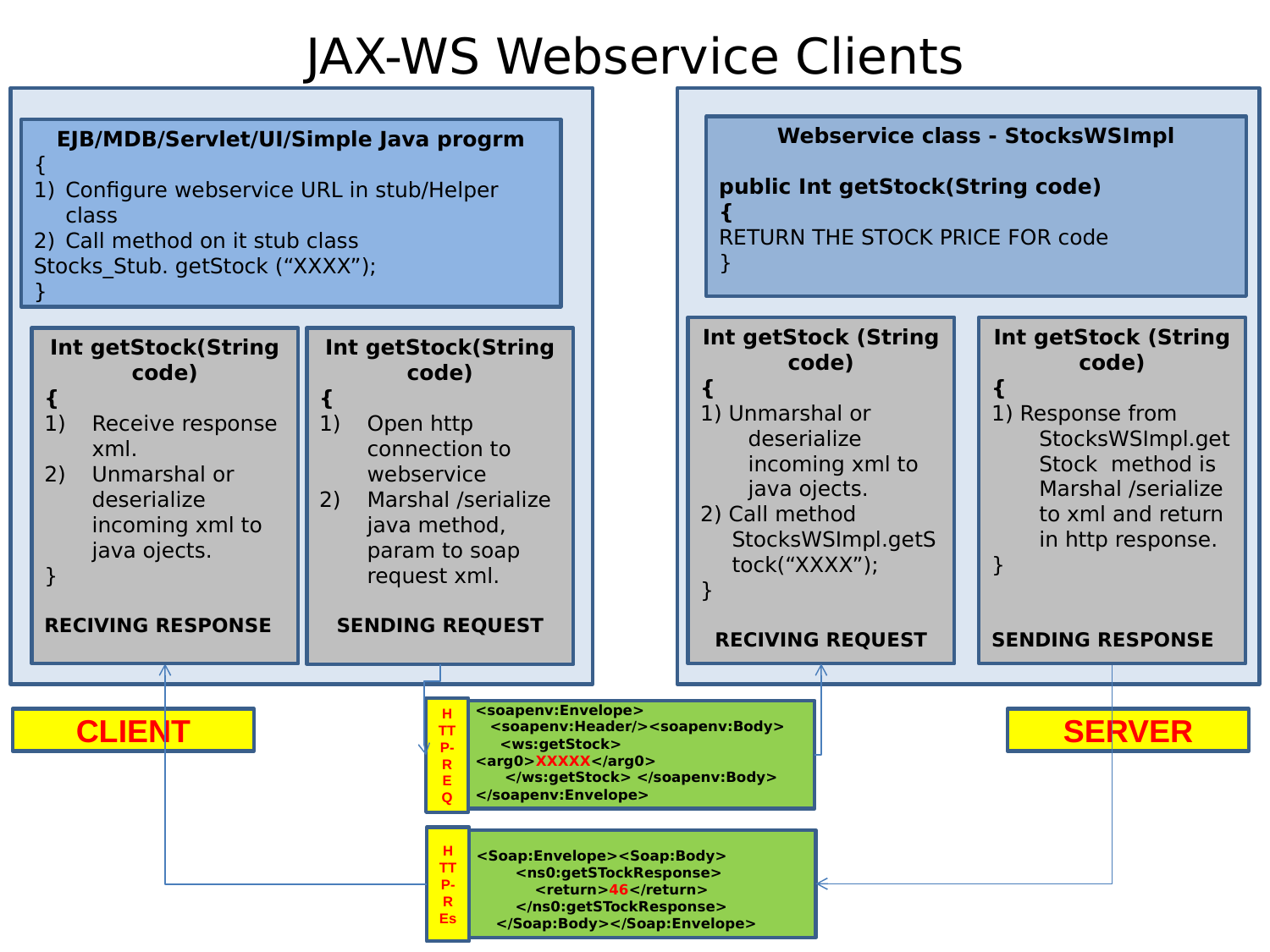

JAX-WS Webservice Clients

Webservice class - StocksWSImpl

public Int getStock(String code)
{
RETURN THE STOCK PRICE FOR code
}
EJB/MDB/Servlet/UI/Simple Java progrm
{
Configure webservice URL in stub/Helper class
Call method on it stub class
Stocks_Stub. getStock (“XXXX”);
}

Int getStock (String code)
{
1) Unmarshal or deserialize incoming xml to java ojects.
2) Call method StocksWSImpl.getStock(“XXXX”);
}

RECIVING REQUEST

Int getStock (String code)
{
1) Response from StocksWSImpl.getStock  method is Marshal /serialize to xml and return in http response.
}

SENDING RESPONSE

Int getStock(String code)
{
Receive response xml.
Unmarshal or deserialize incoming xml to java ojects.
}

RECIVING RESPONSE
Int getStock(String code)
{
Open http connection to webservice
Marshal /serialize java method, param to soap request xml.

SENDING REQUEST
HTTP-REQ
<soapenv:Envelope>
   <soapenv:Header/><soapenv:Body>
     <ws:getStock>        <arg0>XXXXX</arg0>
      </ws:getStock> </soapenv:Body>
</soapenv:Envelope>
CLIENT
SERVER
HTTP-REs
<Soap:Envelope><Soap:Body>
        <ns0:getSTockResponse>
            <return>46</return>
        </ns0:getSTockResponse>
    </Soap:Body></Soap:Envelope>